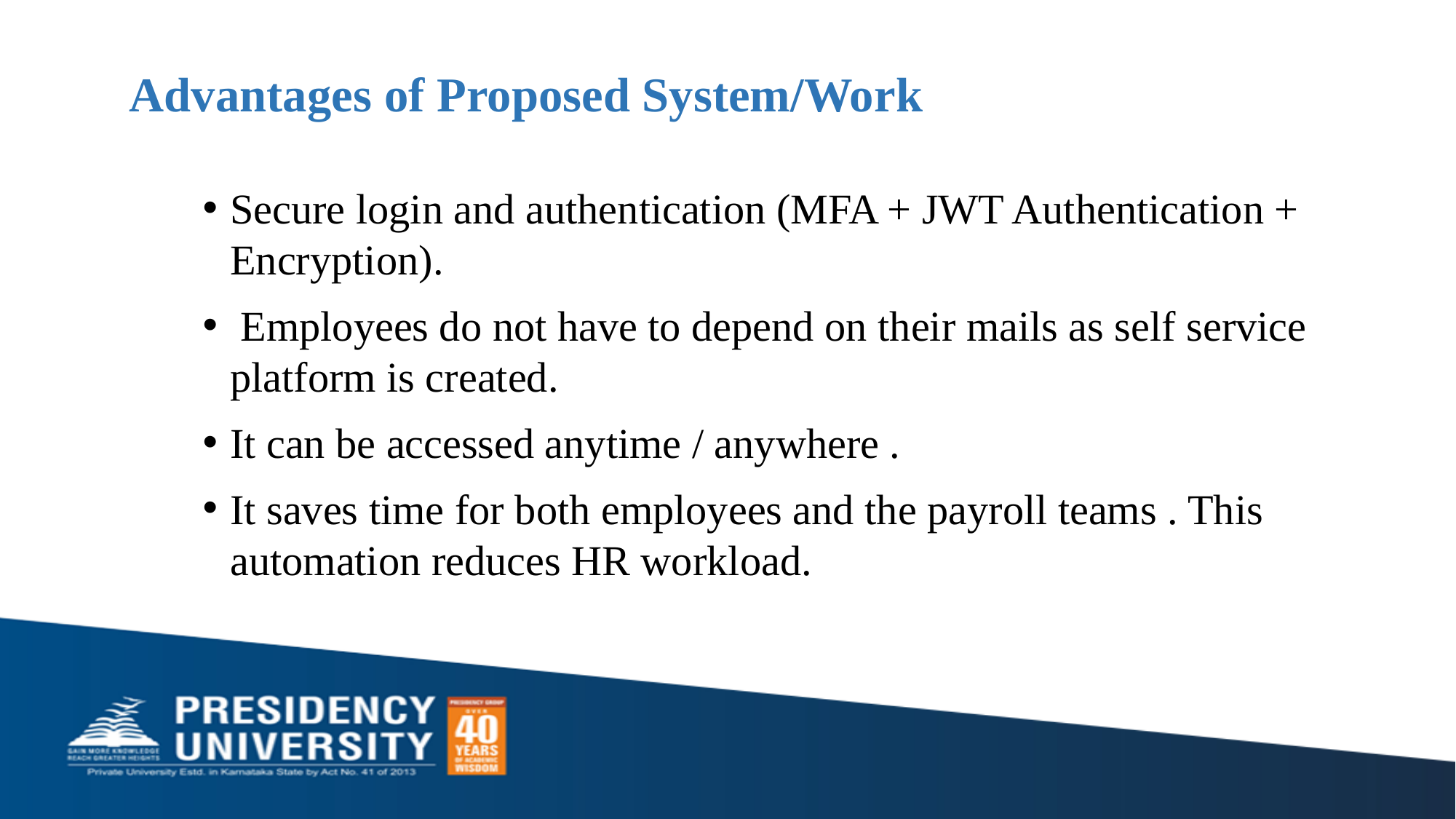

# Advantages of Proposed System/Work
Secure login and authentication (MFA + JWT Authentication + Encryption).
 Employees do not have to depend on their mails as self service platform is created.
It can be accessed anytime / anywhere .
It saves time for both employees and the payroll teams . This automation reduces HR workload.

16